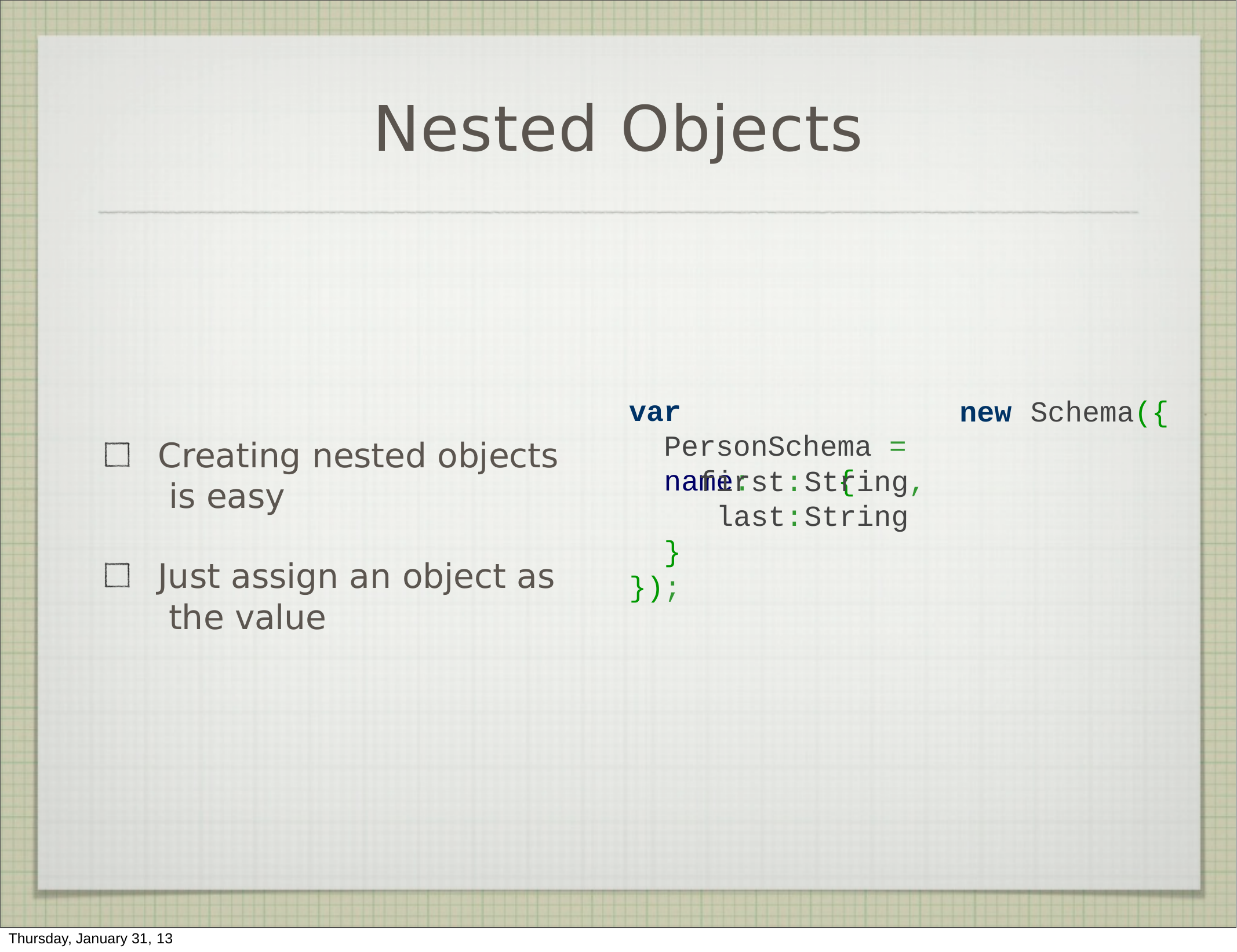

# Nested Objects
var	PersonSchema =  name:	{
new	Schema({
Creating nested objects  is easy

first:	String,  last:	String
}
});
Just assign an object as  the value

Thursday, January 31, 13